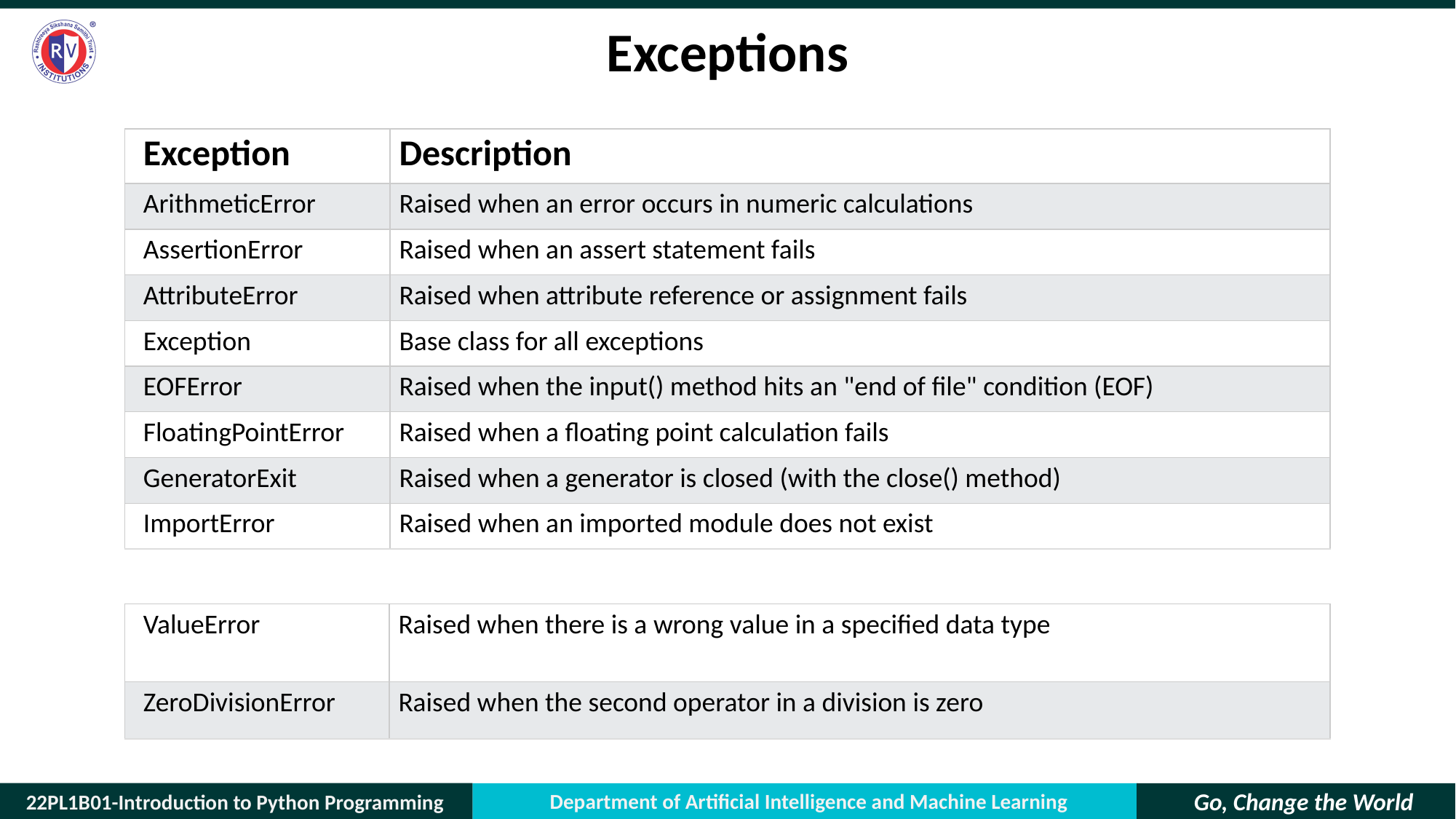

# Exceptions
| Exception | Description |
| --- | --- |
| ArithmeticError | Raised when an error occurs in numeric calculations |
| AssertionError | Raised when an assert statement fails |
| AttributeError | Raised when attribute reference or assignment fails |
| Exception | Base class for all exceptions |
| EOFError | Raised when the input() method hits an "end of file" condition (EOF) |
| FloatingPointError | Raised when a floating point calculation fails |
| GeneratorExit | Raised when a generator is closed (with the close() method) |
| ImportError | Raised when an imported module does not exist |
| ValueError | Raised when there is a wrong value in a specified data type |
| --- | --- |
| ZeroDivisionError | Raised when the second operator in a division is zero |